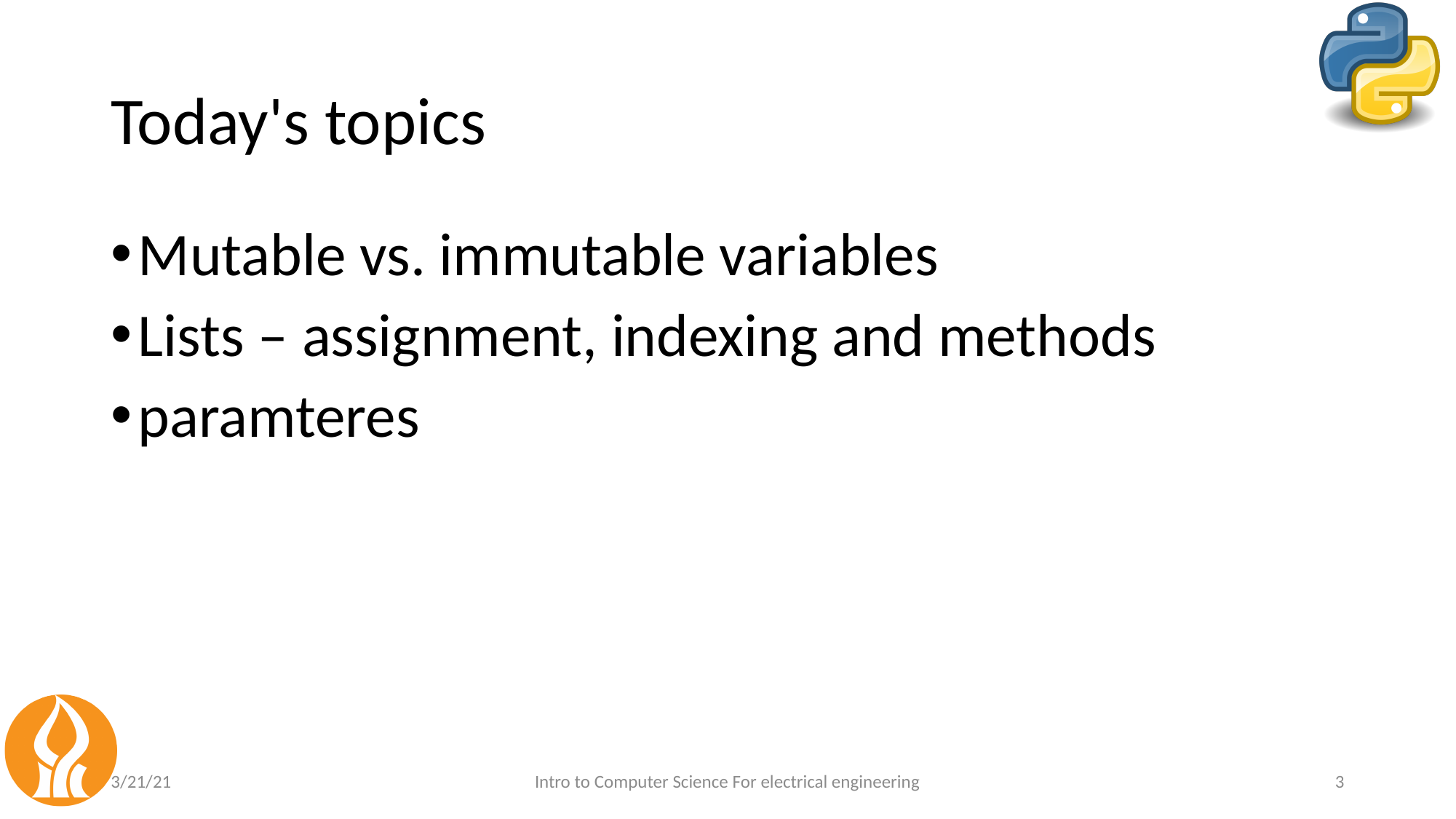

# Today's topics
Mutable vs. immutable variables
Lists – assignment, indexing and methods
paramteres
3/21/21
Intro to Computer Science For electrical engineering
3